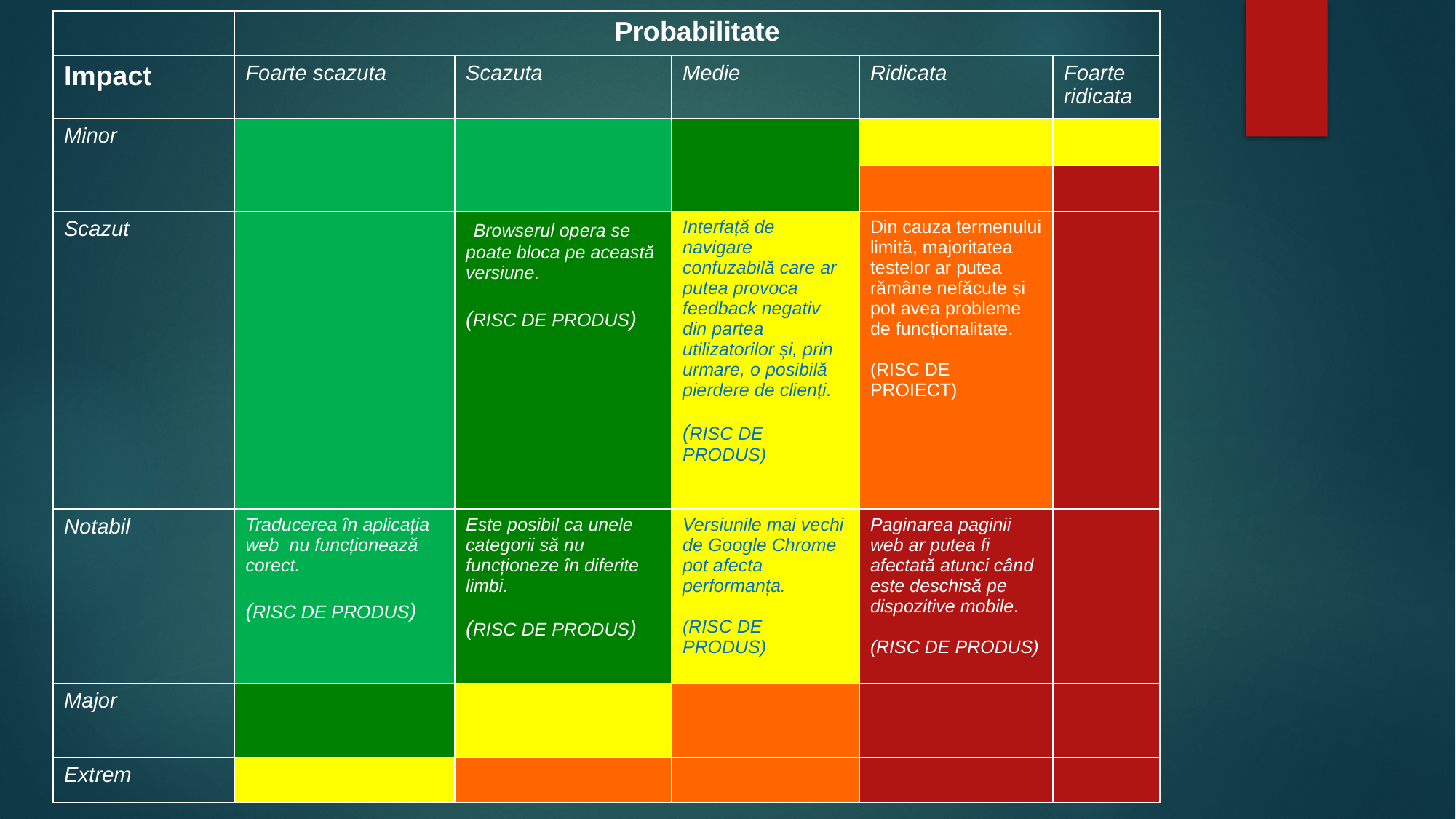

|  | Probabilitate |  |  |  |  |
| --- | --- | --- | --- | --- | --- |
| Impact | Foarte scazuta | Scazuta | Medie | Ridicata | Foarte ridicata |
| Minor |  |  |  |  |  |
|  |  |  |  |  |  |
| Scazut |  | Browserul opera se poate bloca pe această versiune. (RISC DE PRODUS) | Interfață de navigare confuzabilă care ar putea provoca feedback negativ din partea utilizatorilor și, prin urmare, o posibilă pierdere de clienți. (RISC DE PRODUS) | Din cauza termenului limită, majoritatea testelor ar putea rămâne nefăcute și pot avea probleme de funcționalitate. (RISC DE PROIECT) |  |
| Notabil | Traducerea în aplicația web nu funcționează corect. (RISC DE PRODUS) | Este posibil ca unele categorii să nu funcționeze în diferite limbi. (RISC DE PRODUS) | Versiunile mai vechi de Google Chrome pot afecta performanța. (RISC DE PRODUS) | Paginarea paginii web ar putea fi afectată atunci când este deschisă pe dispozitive mobile. (RISC DE PRODUS) |  |
| Major |  |  |  |  |  |
| Extrem |  |  |  |  |  |